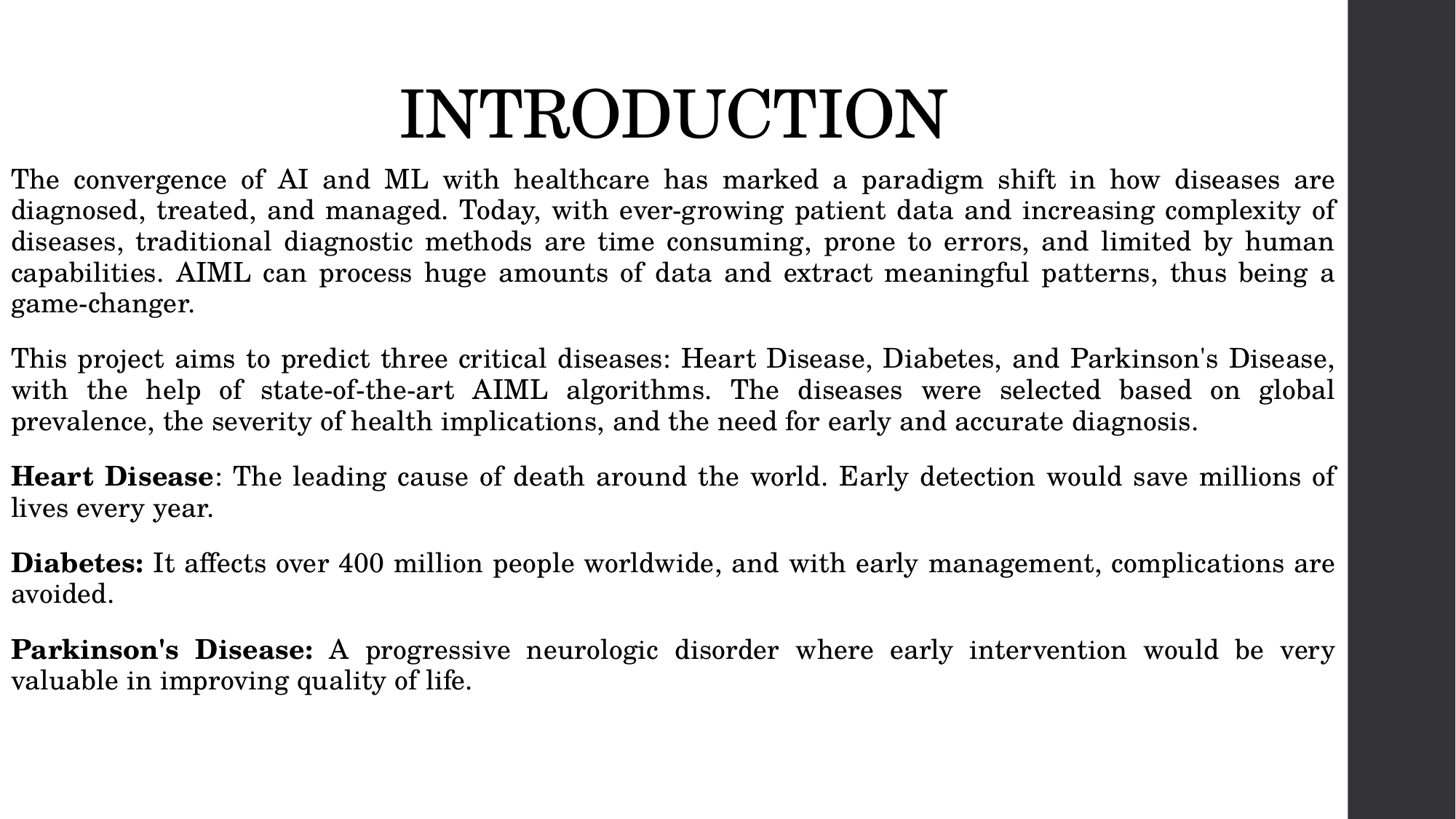

# INTRODUCTION
The convergence of AI and ML with healthcare has marked a paradigm shift in how diseases are diagnosed, treated, and managed. Today, with ever-growing patient data and increasing complexity of diseases, traditional diagnostic methods are time consuming, prone to errors, and limited by human capabilities. AIML can process huge amounts of data and extract meaningful patterns, thus being a game-changer.
This project aims to predict three critical diseases: Heart Disease, Diabetes, and Parkinson's Disease, with the help of state-of-the-art AIML algorithms. The diseases were selected based on global prevalence, the severity of health implications, and the need for early and accurate diagnosis.
Heart Disease: The leading cause of death around the world. Early detection would save millions of lives every year.
Diabetes: It affects over 400 million people worldwide, and with early management, complications are avoided.
Parkinson's Disease: A progressive neurologic disorder where early intervention would be very valuable in improving quality of life.